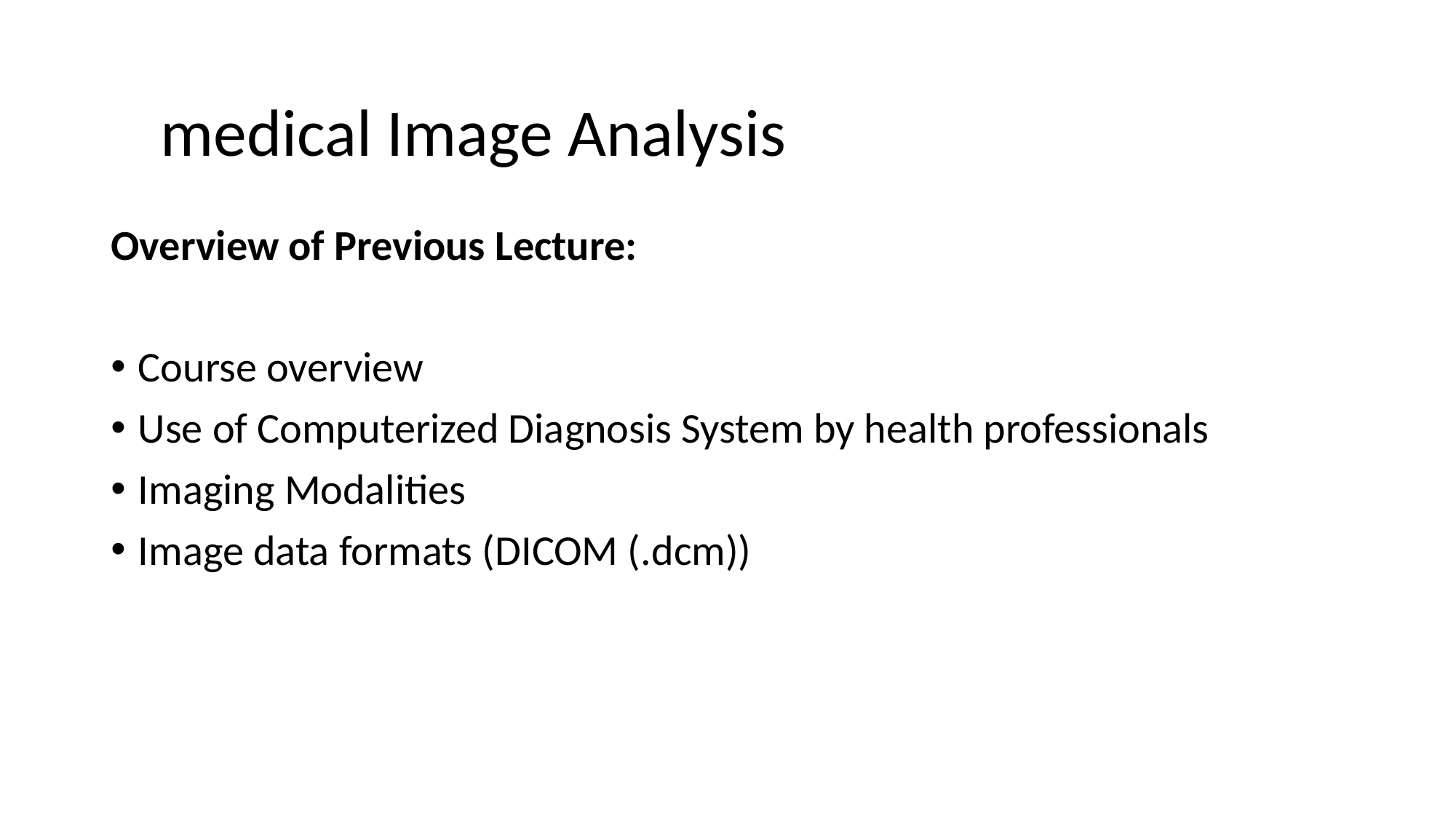

# medical Image Analysis
Overview of Previous Lecture:

Course overview
Use of Computerized Diagnosis System by health professionals
Imaging Modalities
Image data formats (DICOM (.dcm))